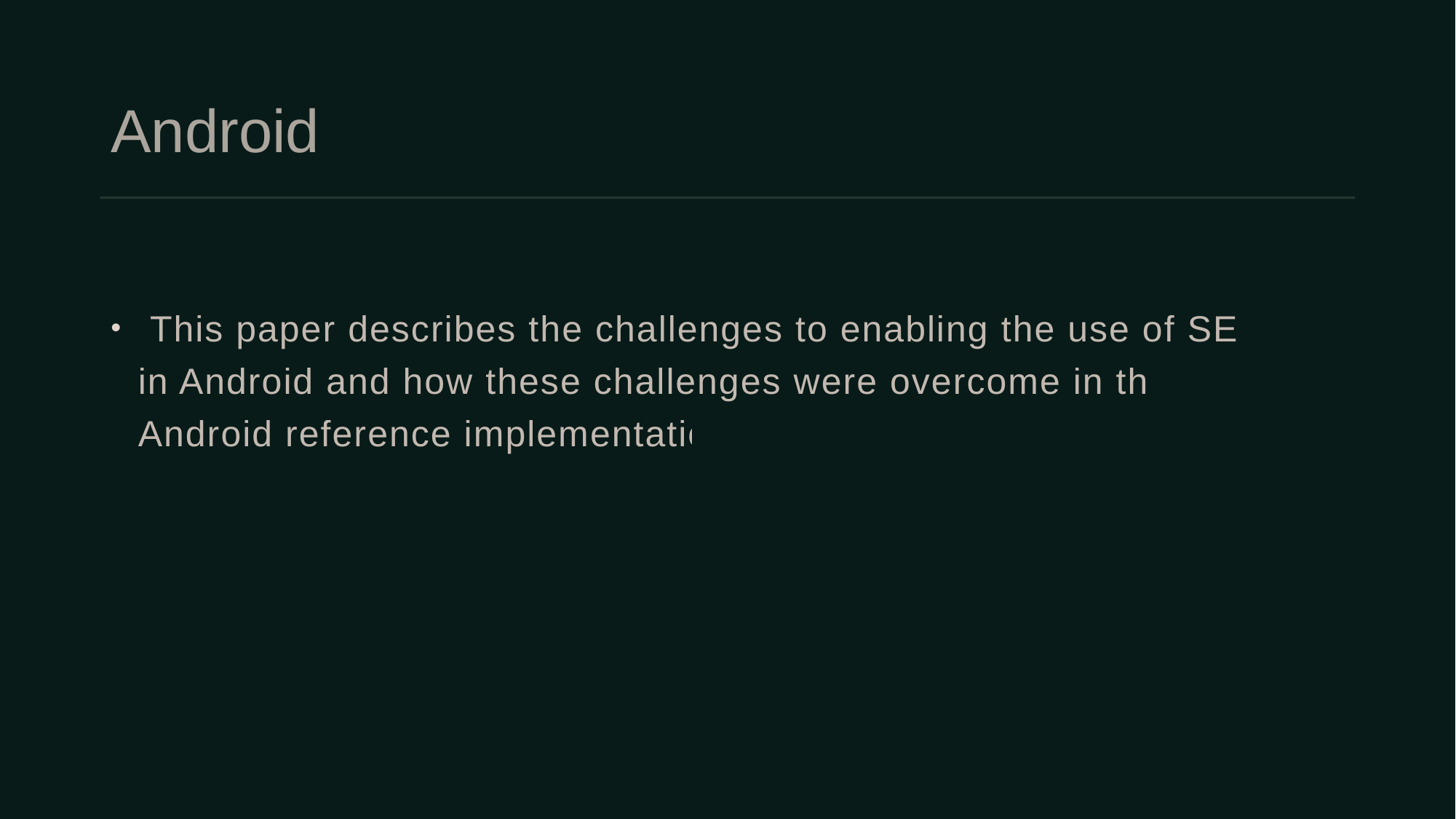

# Android
 This paper describes the challenges to enabling the use of SELinux in Android and how these challenges were overcome in the SE Android reference implementation.